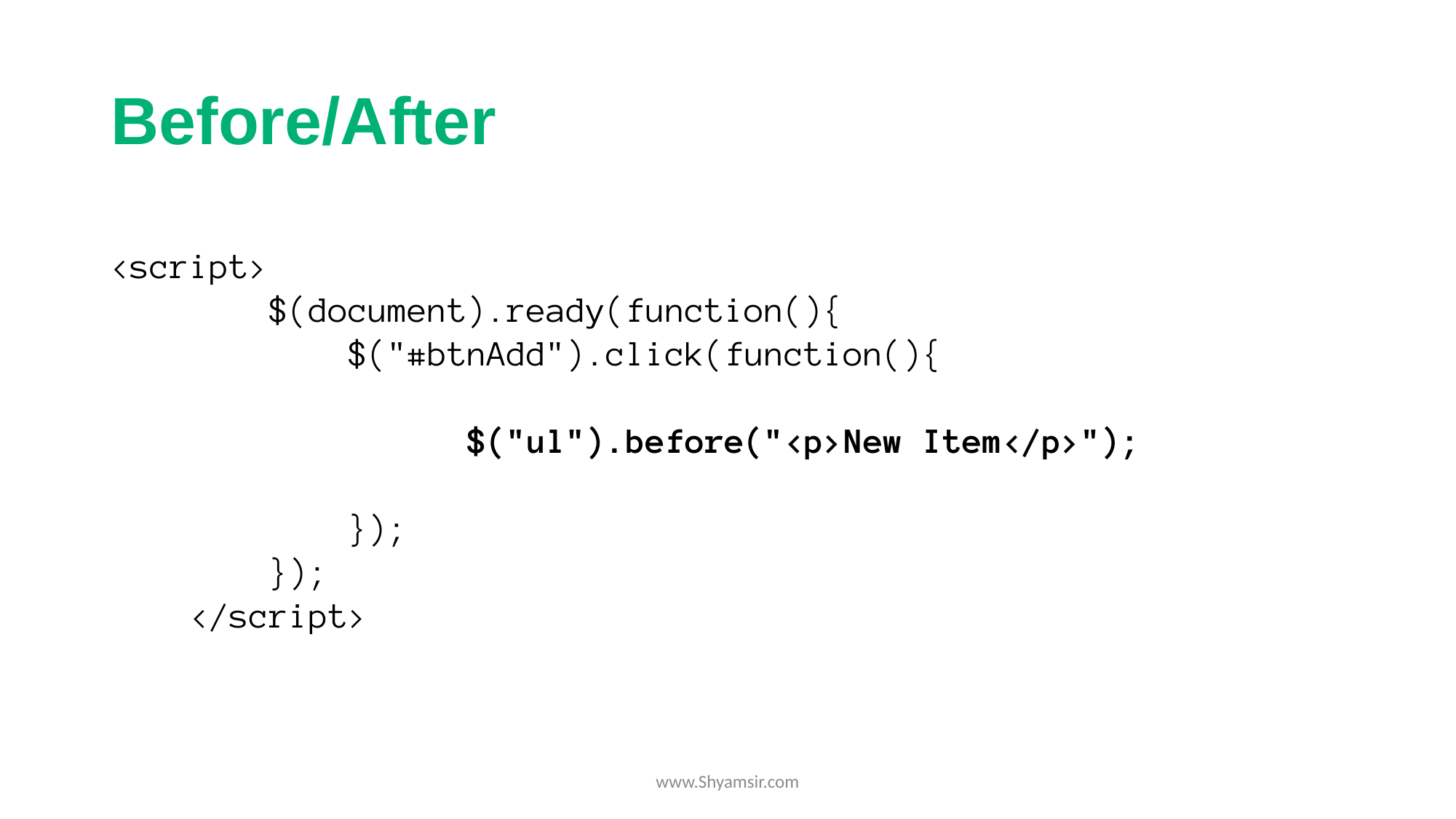

# Before/After
<script>
        $(document).ready(function(){
            $("#btnAdd").click(function(){

                  $("ul").before("<p>New Item</p>");

            });
        });
    </script>
www.Shyamsir.com